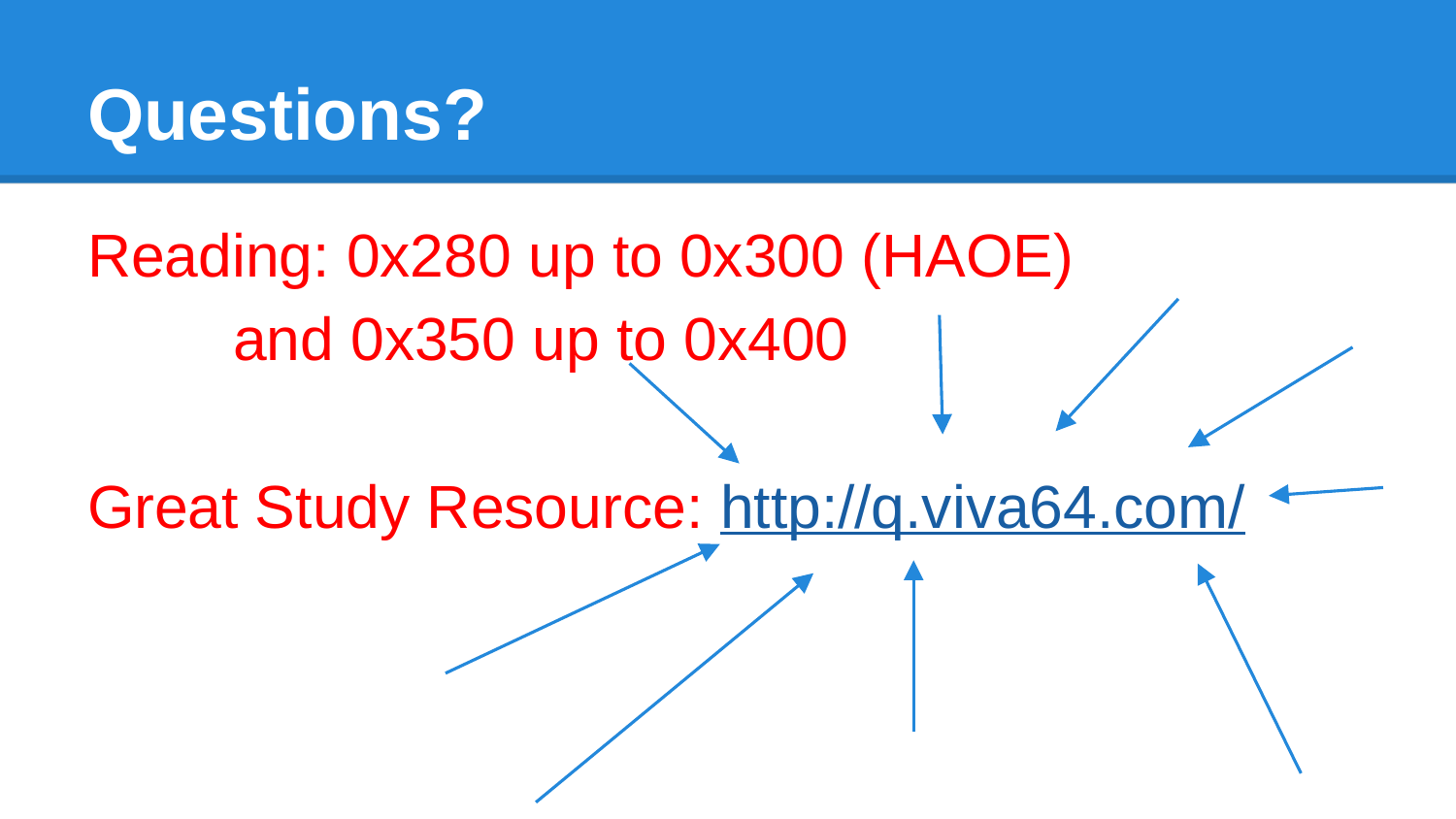

# Questions?
Reading: 0x280 up to 0x300 (HAOE)
and 0x350 up to 0x400

Great Study Resource: http://q.viva64.com/